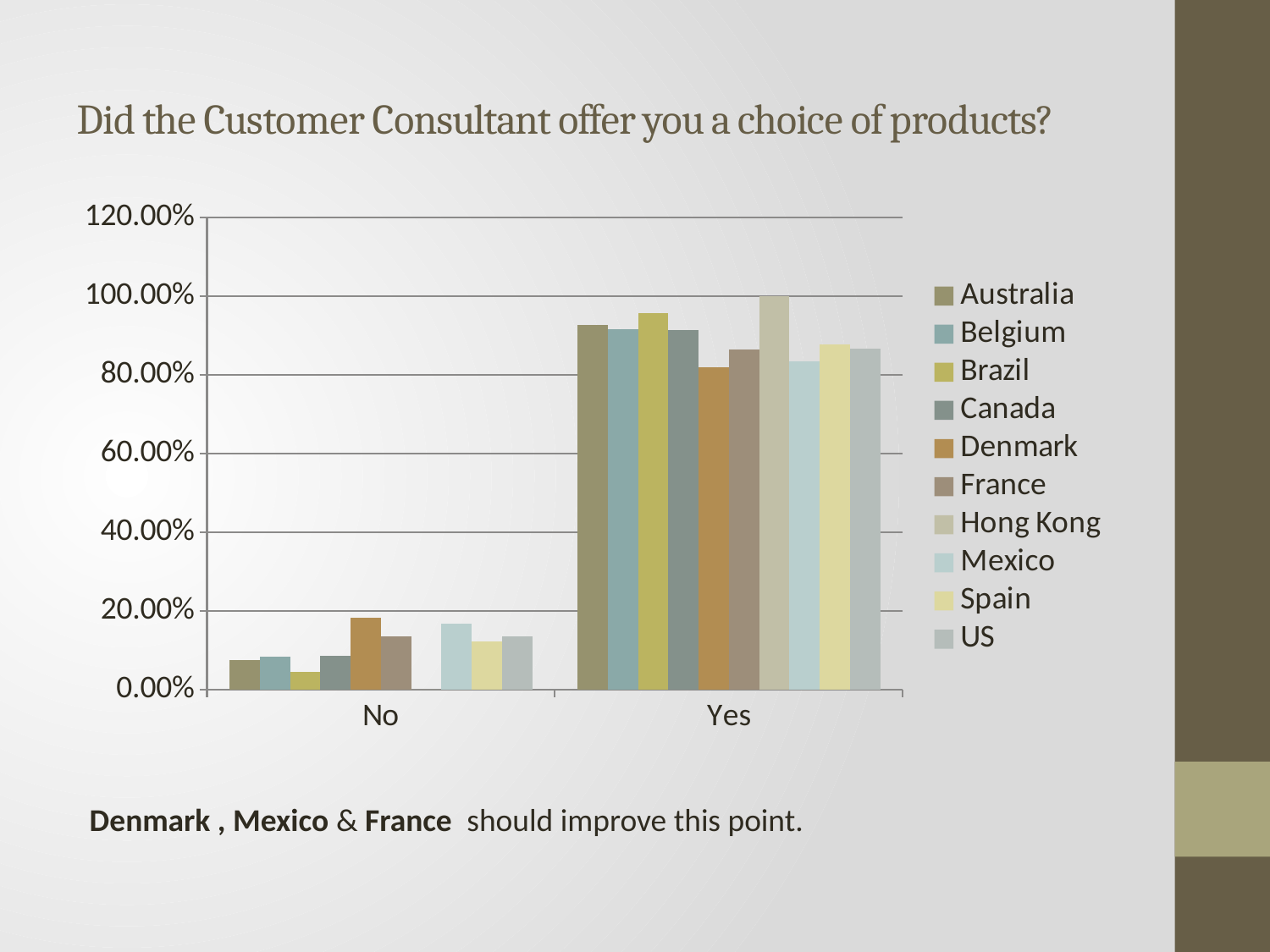

# Did the Customer Consultant offer you a choice of products?

### Chart

| Category | Australia | Belgium | Brazil | Canada | Denmark | France | Hong Kong | Mexico | Spain | US |
|---|---|---|---|---|---|---|---|---|---|---|
| No | 0.07407407407407407 | 0.08333333333333333 | 0.04411764705882353 | 0.08641975308641975 | 0.18181818181818182 | 0.1348314606741573 | 0.0 | 0.16666666666666666 | 0.12222222222222222 | 0.13402061855670103 |
| Yes | 0.9259259259259259 | 0.9166666666666666 | 0.9558823529411765 | 0.9135802469135802 | 0.8181818181818182 | 0.8651685393258427 | 1.0 | 0.8333333333333334 | 0.8777777777777778 | 0.865979381443299 |
Denmark , Mexico & France  should improve this point.